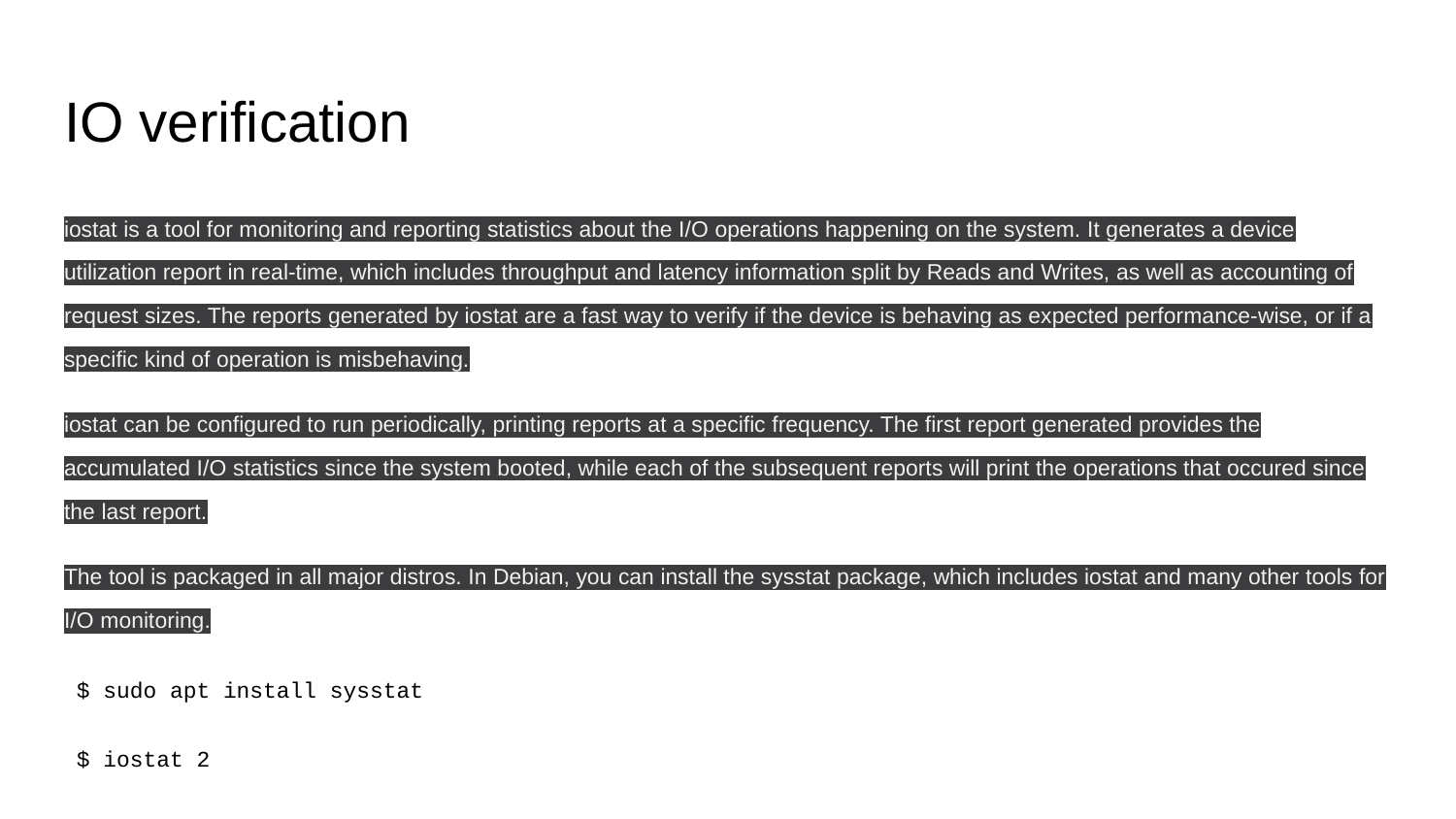

# IO verification
iostat is a tool for monitoring and reporting statistics about the I/O operations happening on the system. It generates a device utilization report in real-time, which includes throughput and latency information split by Reads and Writes, as well as accounting of request sizes. The reports generated by iostat are a fast way to verify if the device is behaving as expected performance-wise, or if a specific kind of operation is misbehaving.
iostat can be configured to run periodically, printing reports at a specific frequency. The first report generated provides the accumulated I/O statistics since the system booted, while each of the subsequent reports will print the operations that occured since the last report.
The tool is packaged in all major distros. In Debian, you can install the sysstat package, which includes iostat and many other tools for I/O monitoring.
$ sudo apt install sysstat
$ iostat 2
$ iostat <time frequency>